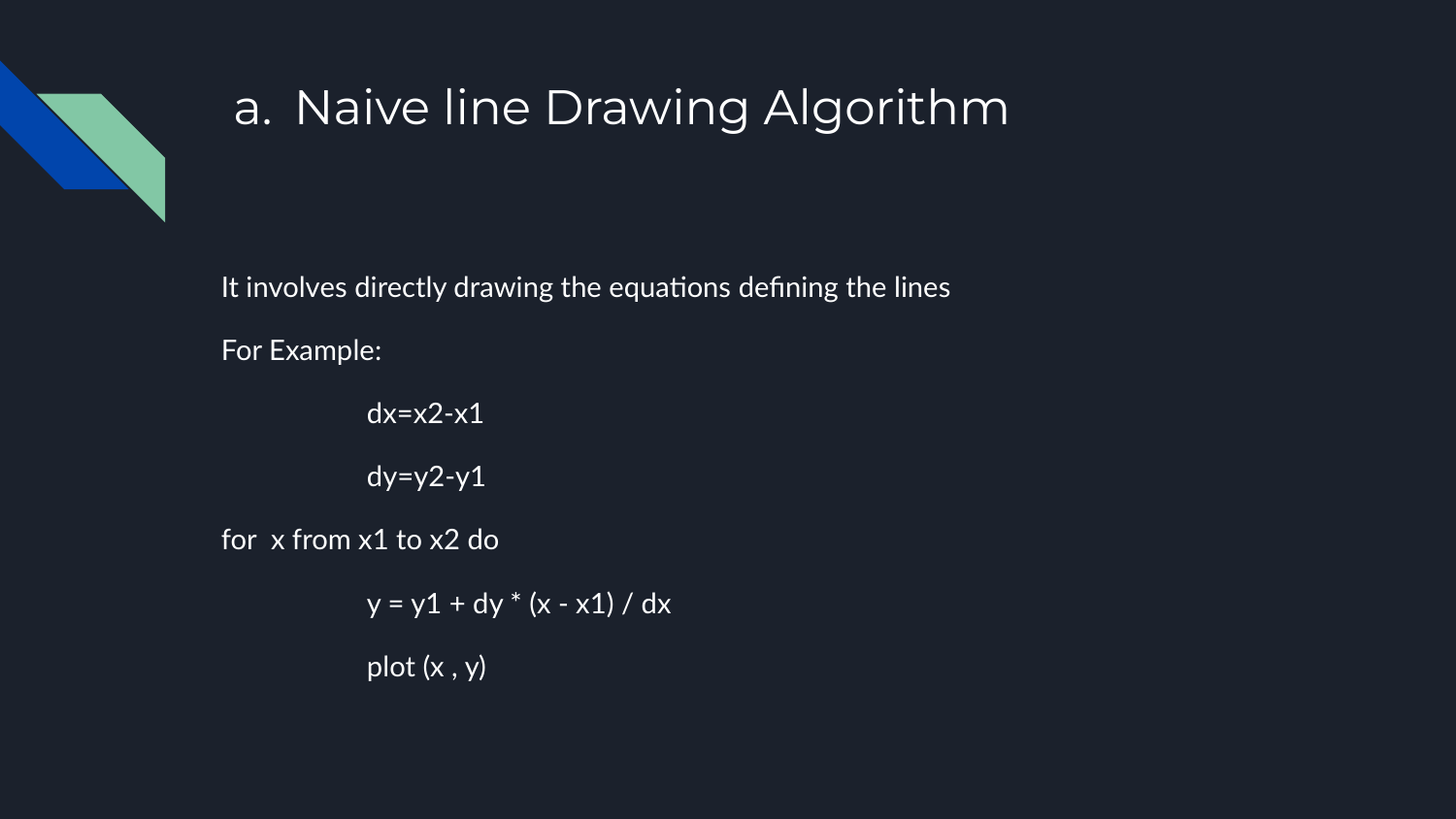

# Naive line Drawing Algorithm
It involves directly drawing the equations defining the lines
For Example:
	dx=x2-x1
	dy=y2-y1
for  x from x1 to x2 do
	y = y1 + dy * (x - x1) / dx
	plot (x , y)